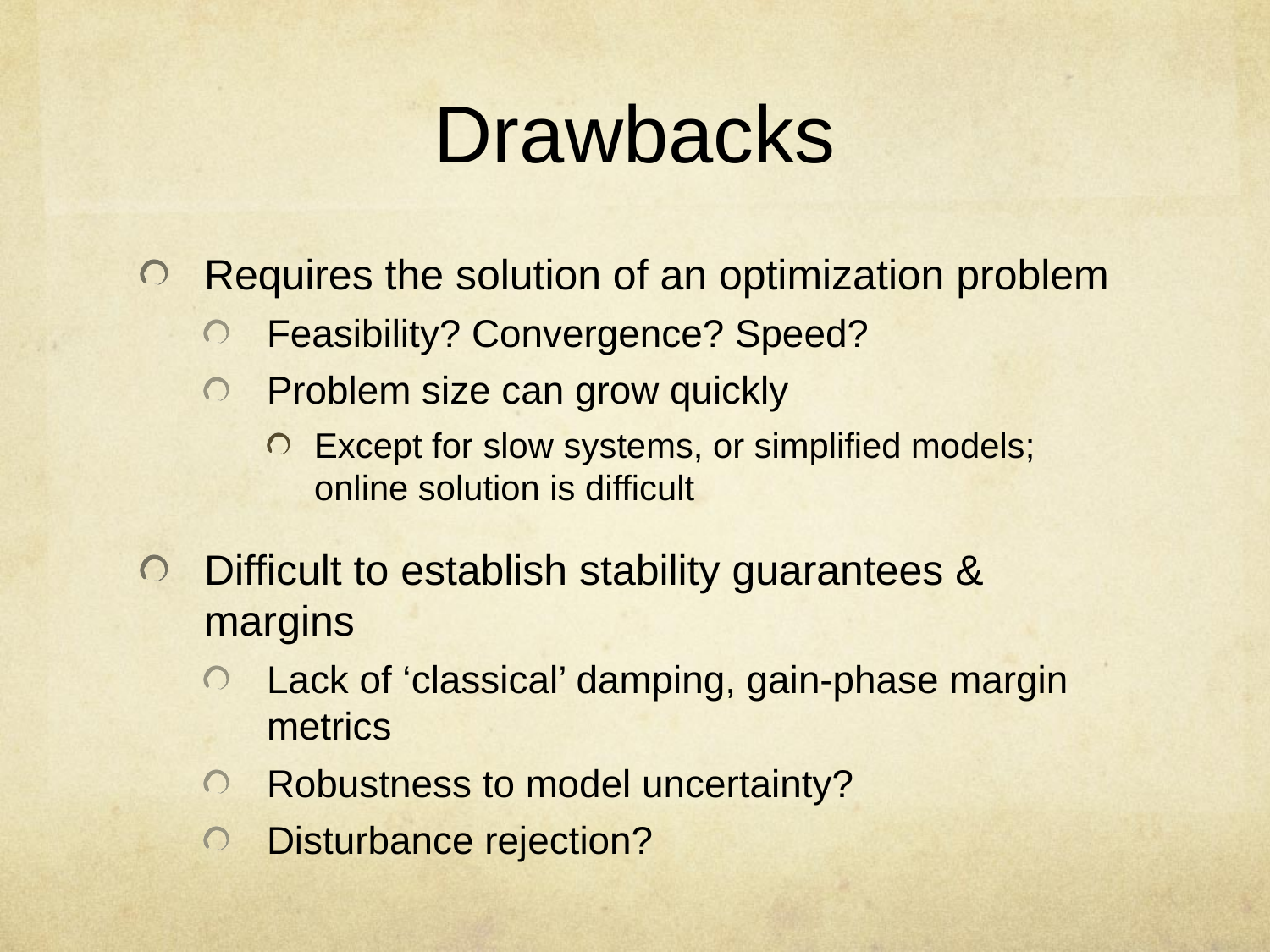

# Drawbacks
Requires the solution of an optimization problem
Feasibility? Convergence? Speed?
Problem size can grow quickly
Except for slow systems, or simplified models; online solution is difficult
Difficult to establish stability guarantees & margins
Lack of ‘classical’ damping, gain-phase margin metrics
Robustness to model uncertainty?
Disturbance rejection?